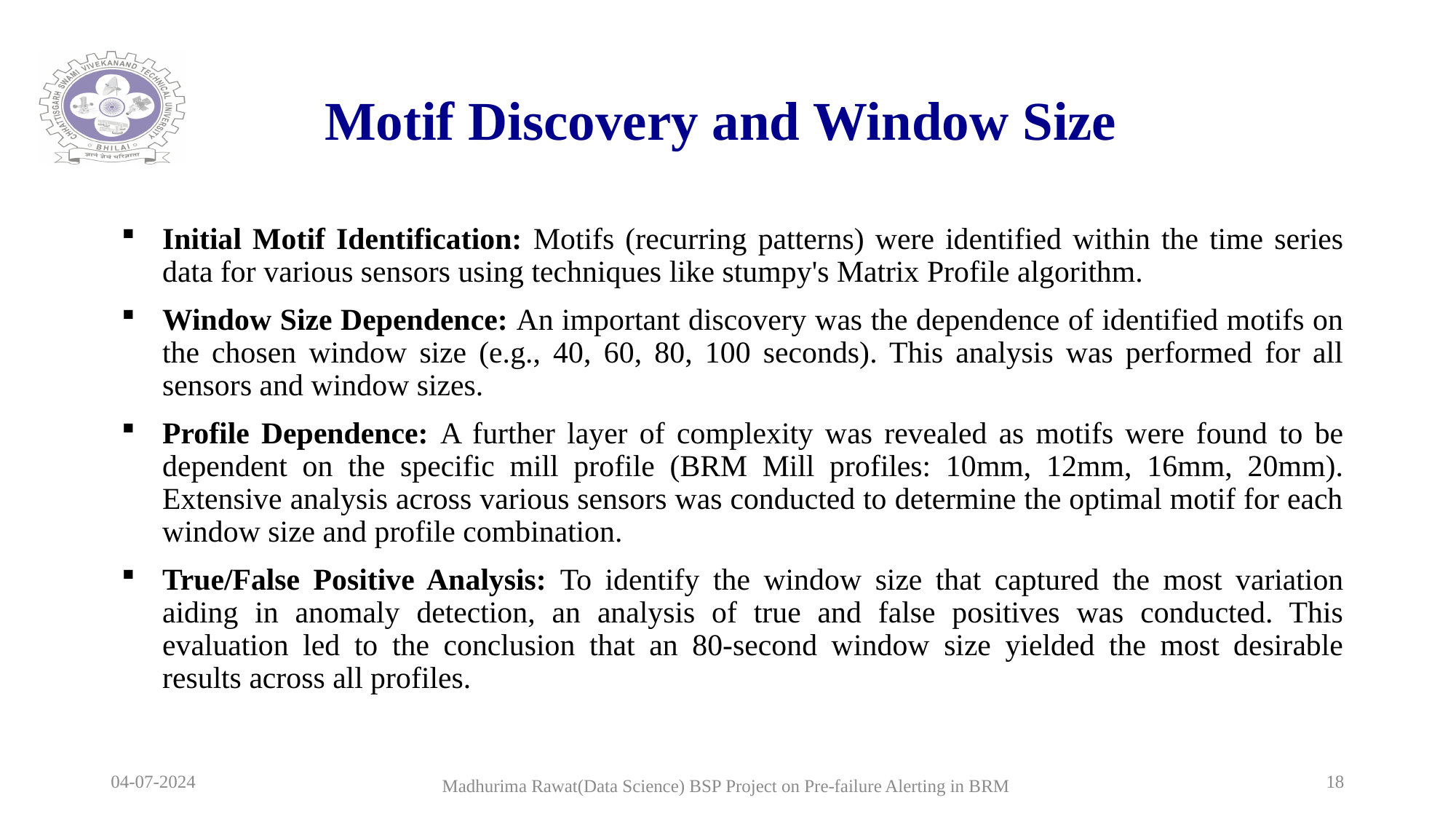

# Motif Discovery and Window Size
Initial Motif Identification: Motifs (recurring patterns) were identified within the time series data for various sensors using techniques like stumpy's Matrix Profile algorithm.
Window Size Dependence: An important discovery was the dependence of identified motifs on the chosen window size (e.g., 40, 60, 80, 100 seconds). This analysis was performed for all sensors and window sizes.
Profile Dependence: A further layer of complexity was revealed as motifs were found to be dependent on the specific mill profile (BRM Mill profiles: 10mm, 12mm, 16mm, 20mm). Extensive analysis across various sensors was conducted to determine the optimal motif for each window size and profile combination.
True/False Positive Analysis: To identify the window size that captured the most variation aiding in anomaly detection, an analysis of true and false positives was conducted. This evaluation led to the conclusion that an 80-second window size yielded the most desirable results across all profiles.

04-07-2024
18
Madhurima Rawat(Data Science) BSP Project on Pre-failure Alerting in BRM